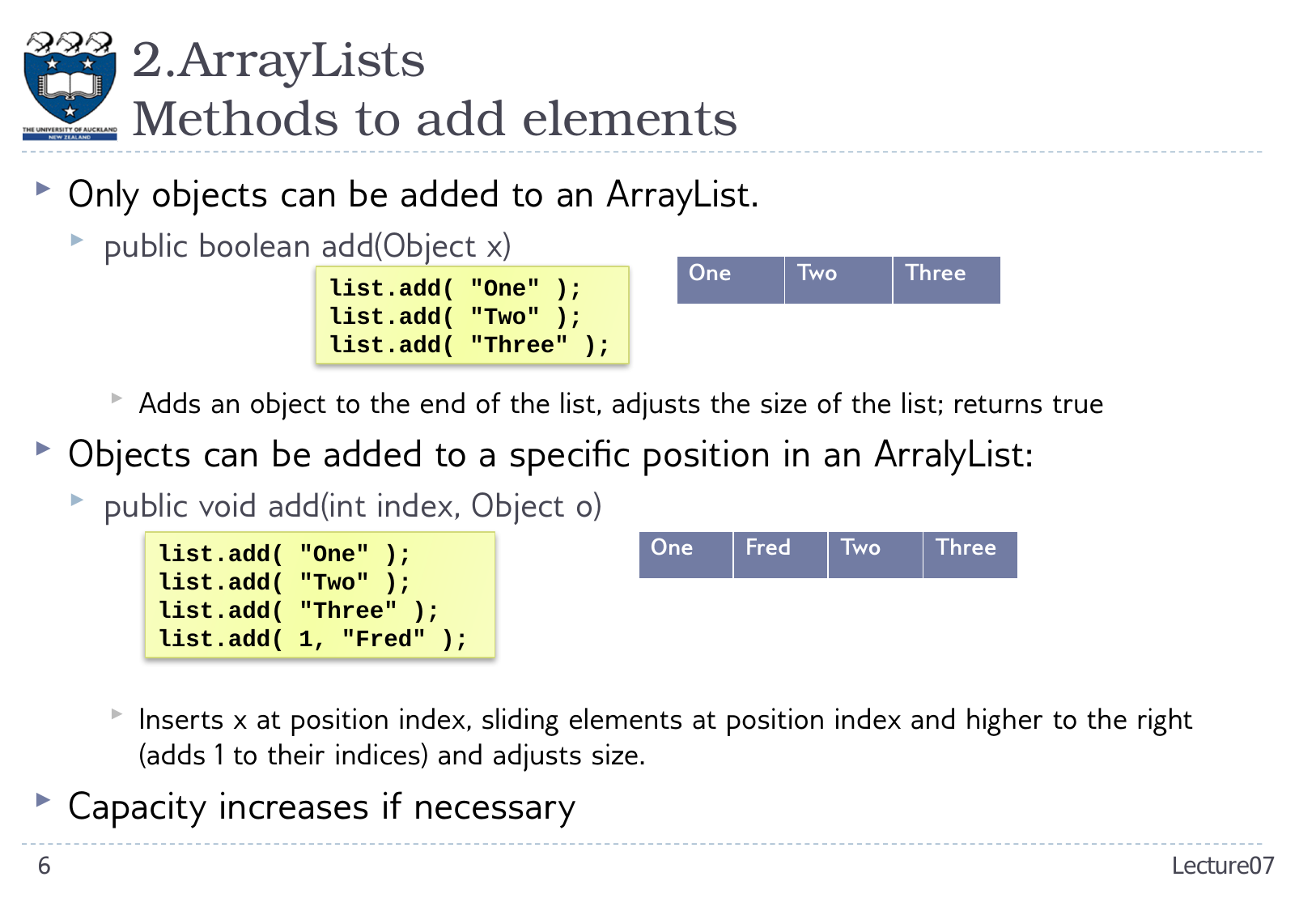

# 2.ArrayLists Methods to add elements
Only objects can be added to an ArrayList.
public boolean add(Object x)

Adds an object to the end of the list, adjusts the size of the list; returns true
Objects can be added to a specific position in an ArralyList:
public void add(int index, Object o)

Inserts x at position index, sliding elements at position index and higher to the right (adds 1 to their indices) and adjusts size.
Capacity increases if necessary

| One | Two | Three |
| --- | --- | --- |
list.add( "One" );
list.add( "Two" );
list.add( "Three" );
list.add( "One" );
list.add( "Two" );
list.add( "Three" );
list.add( 1, "Fred" );
| One | Fred | Two | Three |
| --- | --- | --- | --- |
6
Lecture07